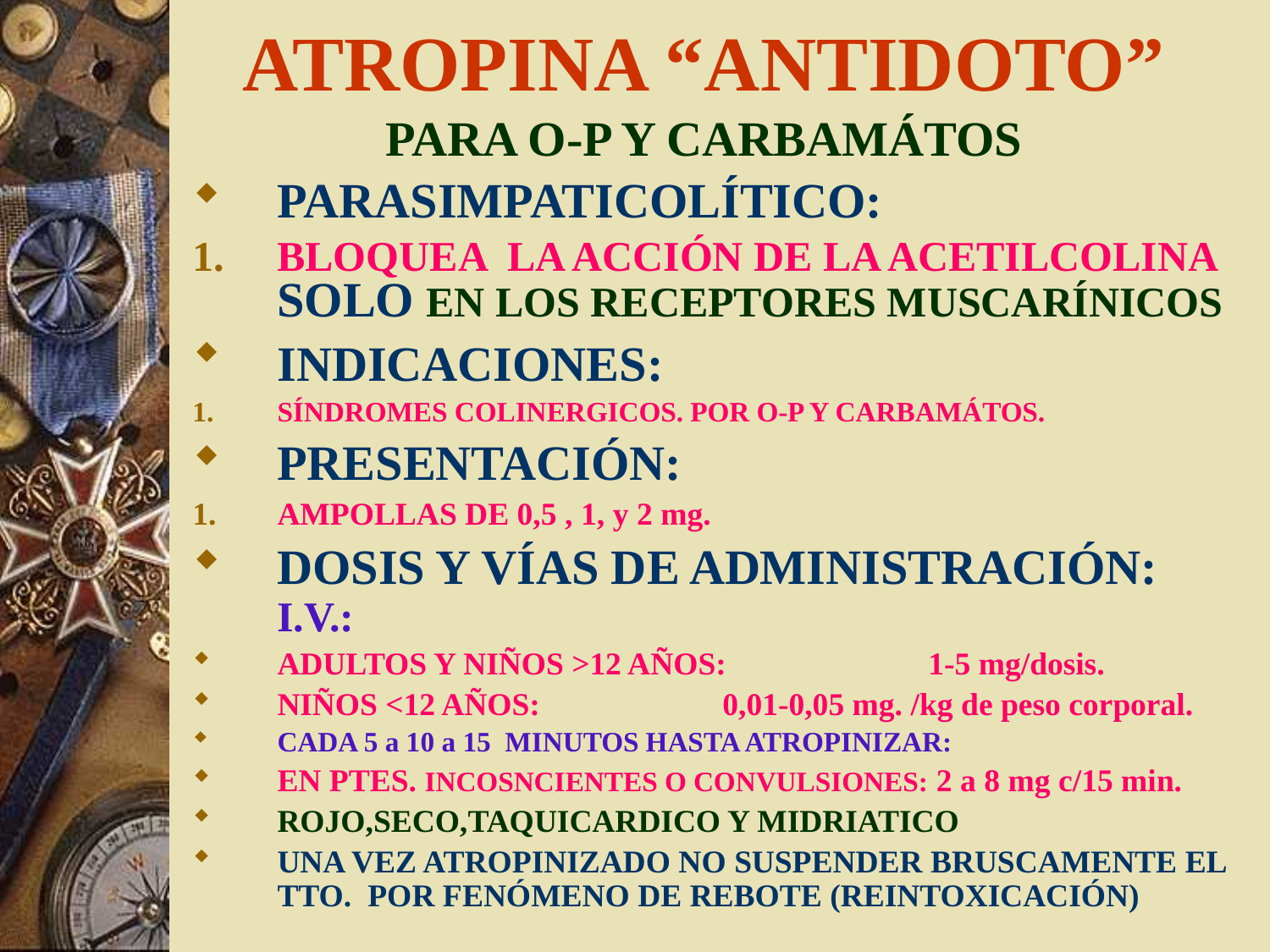

# ATROPINA “ANTIDOTO” PARA O-P Y CARBAMÁTOS
PARASIMPATICOLÍTICO:
BLOQUEA  LA ACCIÓN DE LA ACETILCOLINA SOLO EN LOS RECEPTORES MUSCARÍNICOS
INDICACIONES:
SÍNDROMES COLINERGICOS. POR O-P Y CARBAMÁTOS.
PRESENTACIÓN:
AMPOLLAS DE 0,5 , 1, y 2 mg.
DOSIS Y VÍAS DE ADMINISTRACIÓN: I.V.:
ADULTOS Y NIÑOS >12 AÑOS:		  1-5 mg/dosis.
NIÑOS <12 AÑOS: 	        0,01-0,05 mg. /kg de peso corporal.
CADA 5 a 10 a 15  MINUTOS HASTA ATROPINIZAR:
EN PTES. INCOSNCIENTES O CONVULSIONES: 2 a 8 mg c/15 min.
ROJO,SECO,TAQUICARDICO Y MIDRIATICO
UNA VEZ ATROPINIZADO NO SUSPENDER BRUSCAMENTE EL TTO.  POR FENÓMENO DE REBOTE (REINTOXICACIÓN)